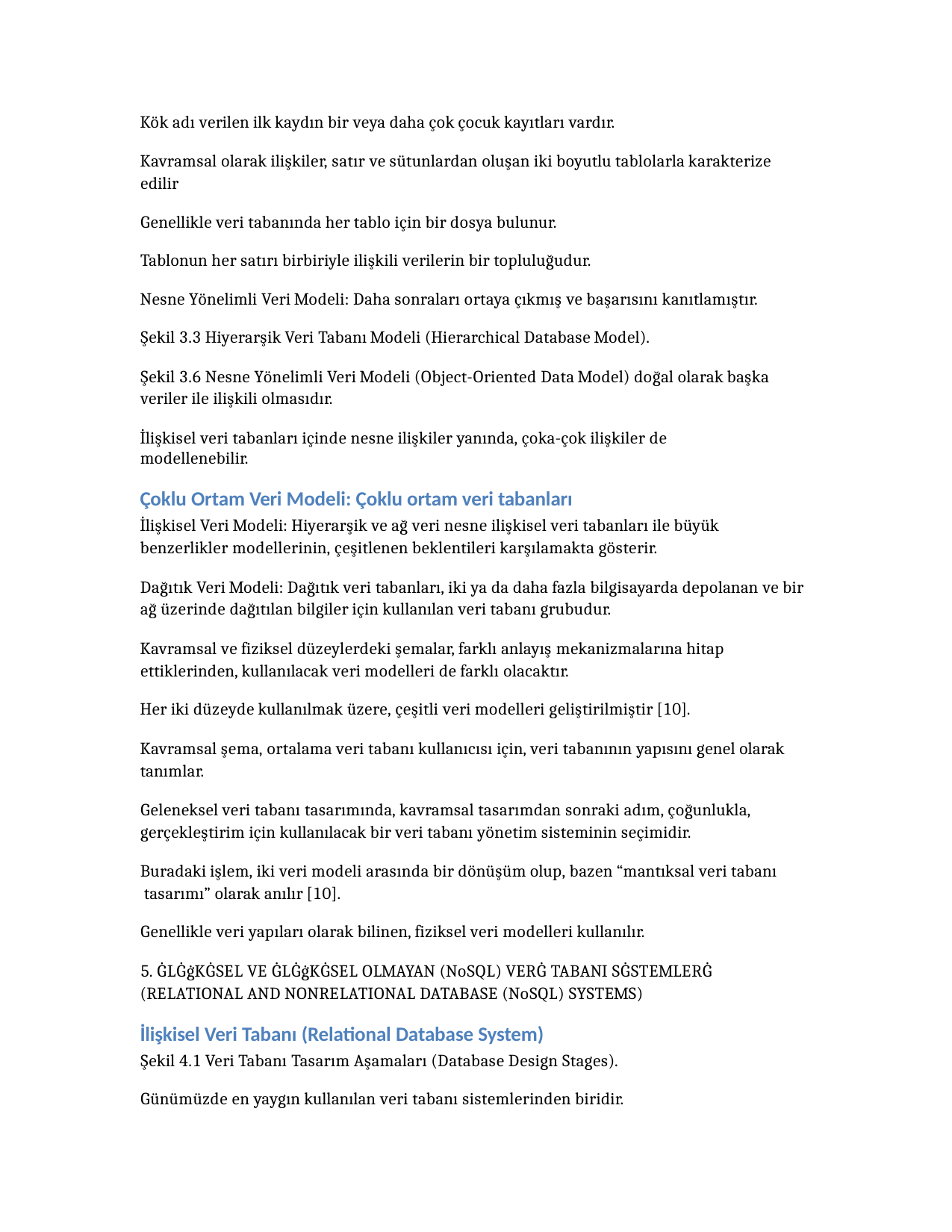

Kök adı verilen ilk kaydın bir veya daha çok çocuk kayıtları vardır.
Kavramsal olarak ilişkiler, satır ve sütunlardan oluşan iki boyutlu tablolarla karakterize  edilir
Genellikle veri tabanında her tablo için bir dosya bulunur.  Tablonun her satırı birbiriyle ilişkili verilerin bir topluluğudur.
Nesne Yönelimli Veri Modeli: Daha sonraları ortaya çıkmış ve başarısını kanıtlamıştır.  Şekil 3.3 Hiyerarşik Veri Tabanı Modeli (Hierarchical Database Model).
Şekil 3.6 Nesne Yönelimli Veri Modeli (Object-Oriented Data Model) doğal olarak başka  veriler ile ilişkili olmasıdır.

İlişkisel veri tabanları içinde nesne ilişkiler yanında, çoka-çok ilişkiler de modellenebilir.
Çoklu Ortam Veri Modeli: Çoklu ortam veri tabanları
İlişkisel Veri Modeli: Hiyerarşik ve ağ veri nesne ilişkisel veri tabanları ile büyük  benzerlikler modellerinin, çeşitlenen beklentileri karşılamakta gösterir.
Dağıtık Veri Modeli: Dağıtık veri tabanları, iki ya da daha fazla bilgisayarda depolanan ve bir  ağ üzerinde dağıtılan bilgiler için kullanılan veri tabanı grubudur.
Kavramsal ve fiziksel düzeylerdeki şemalar, farklı anlayış mekanizmalarına hitap  ettiklerinden, kullanılacak veri modelleri de farklı olacaktır.
Her iki düzeyde kullanılmak üzere, çeşitli veri modelleri geliştirilmiştir [10].
Kavramsal şema, ortalama veri tabanı kullanıcısı için, veri tabanının yapısını genel olarak  tanımlar.
Geleneksel veri tabanı tasarımında, kavramsal tasarımdan sonraki adım, çoğunlukla,  gerçekleştirim için kullanılacak bir veri tabanı yönetim sisteminin seçimidir.
Buradaki işlem, iki veri modeli arasında bir dönüşüm olup, bazen “mantıksal veri tabanı  tasarımı” olarak anılır [10].
Genellikle veri yapıları olarak bilinen, fiziksel veri modelleri kullanılır.
5. ĠLĠġKĠSEL VE ĠLĠġKĠSEL OLMAYAN (NoSQL) VERĠ TABANI SĠSTEMLERĠ  (RELATIONAL AND NONRELATIONAL DATABASE (NoSQL) SYSTEMS)
İlişkisel Veri Tabanı (Relational Database System)
Şekil 4.1 Veri Tabanı Tasarım Aşamaları (Database Design Stages).
Günümüzde en yaygın kullanılan veri tabanı sistemlerinden biridir.